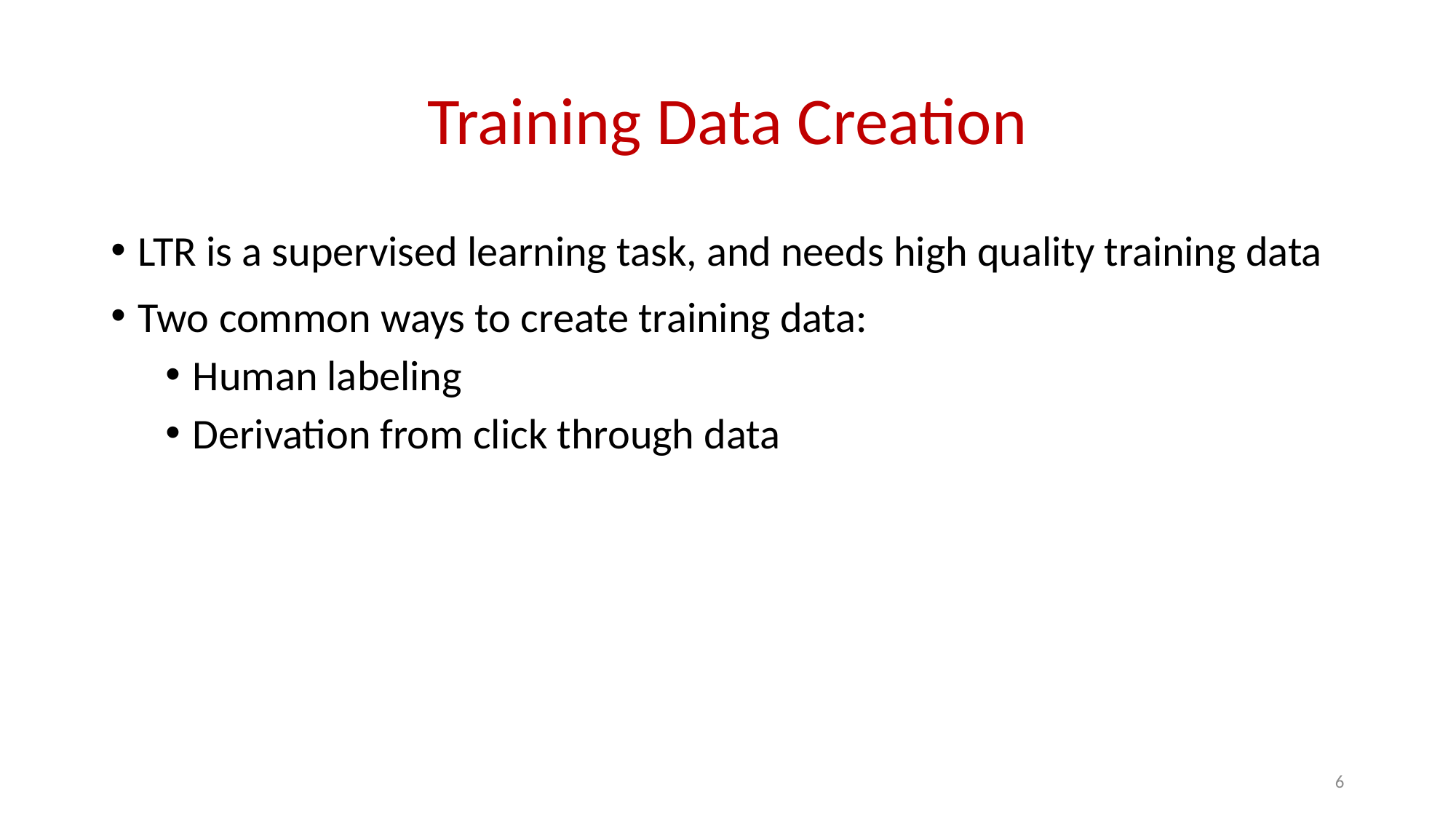

# Training Data Creation
LTR is a supervised learning task, and needs high quality training data
Two common ways to create training data:
Human labeling
Derivation from click through data

6